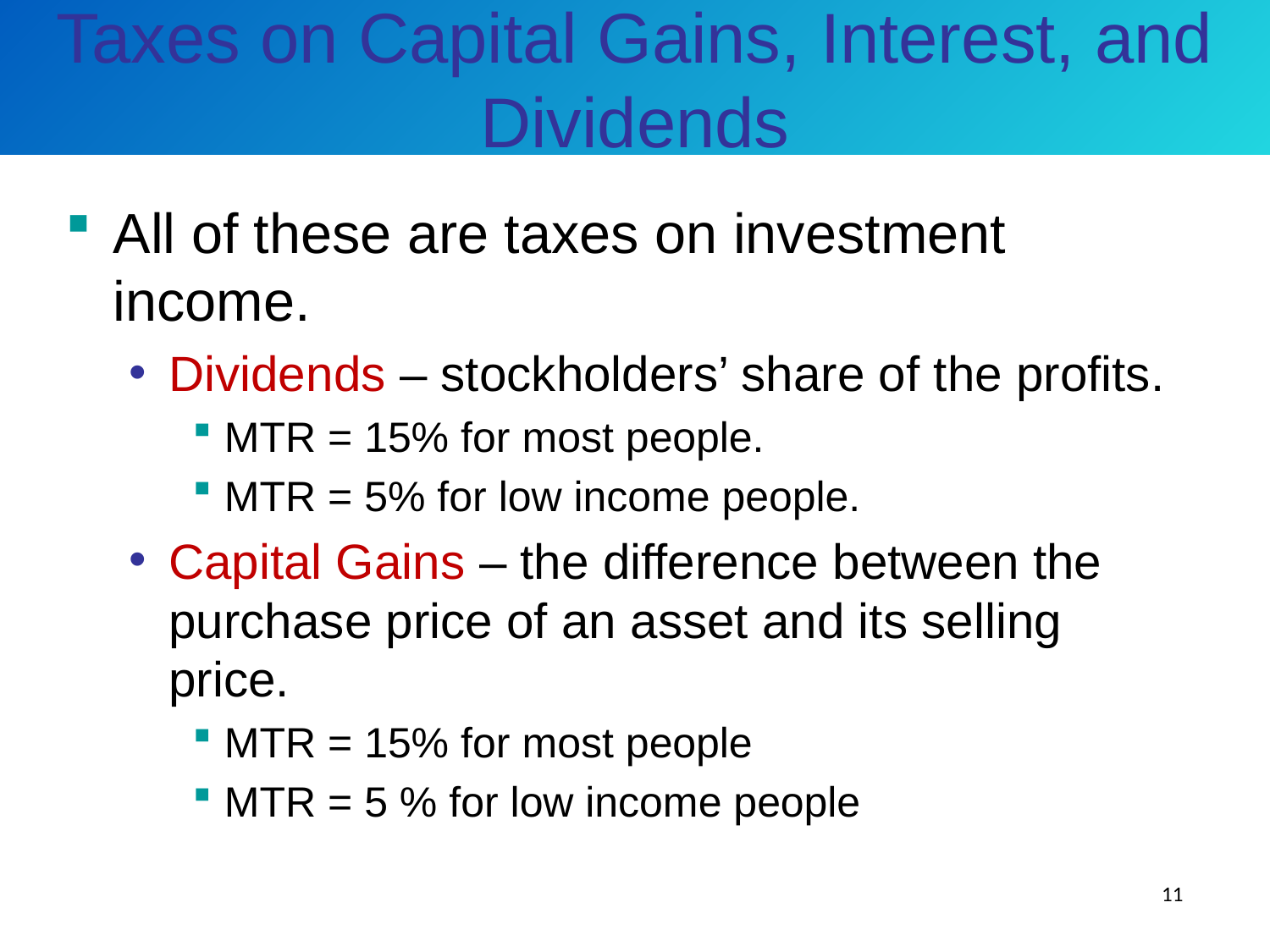

# Taxes on Capital Gains, Interest, and Dividends
All of these are taxes on investment income.
Dividends – stockholders’ share of the profits.
MTR = 15% for most people.
MTR = 5% for low income people.
Capital Gains – the difference between the purchase price of an asset and its selling price.
MTR = 15% for most people
MTR = 5 % for low income people
11